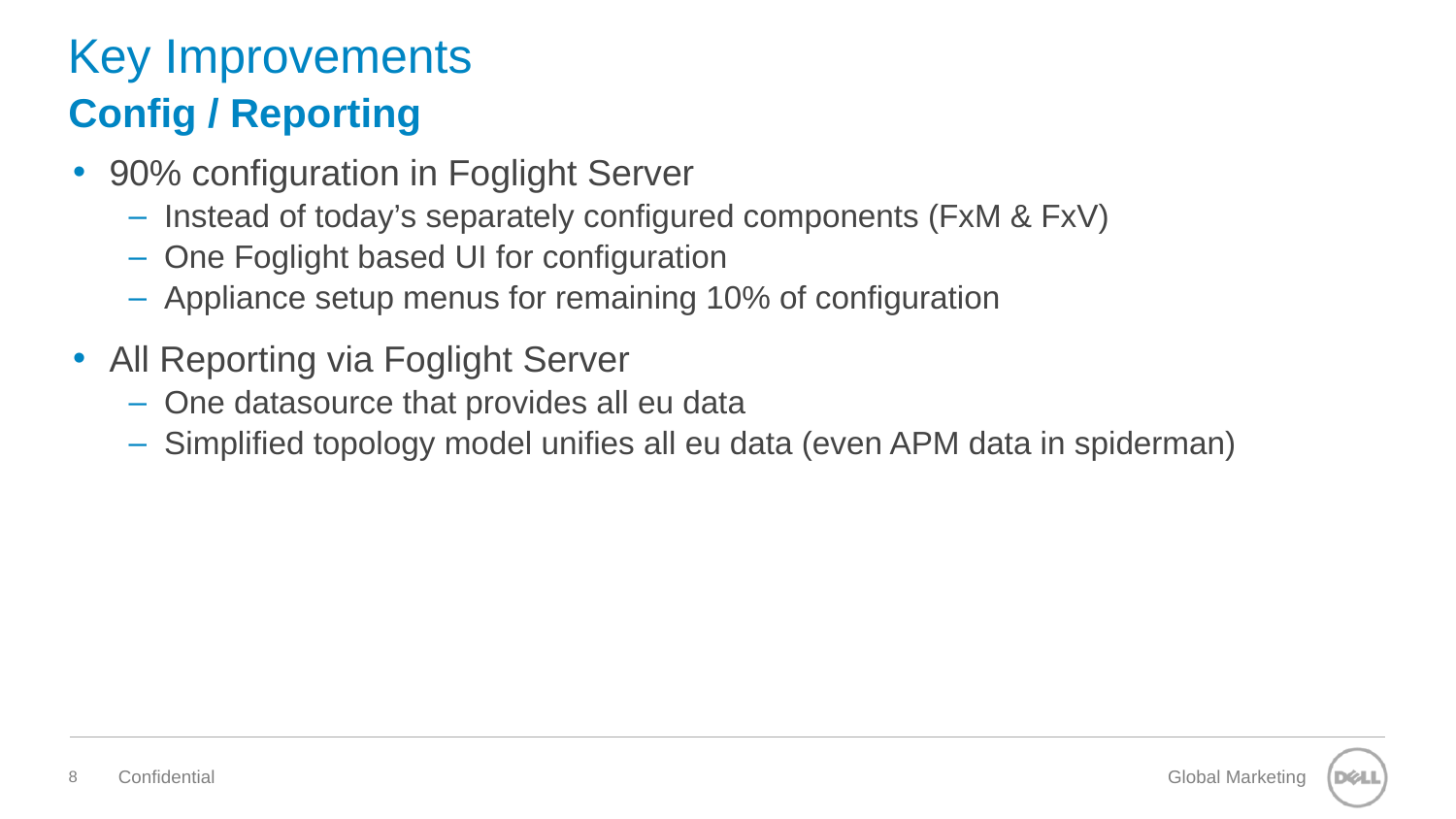

# Key Improvements
Config / Reporting
90% configuration in Foglight Server
Instead of today’s separately configured components (FxM & FxV)
One Foglight based UI for configuration
Appliance setup menus for remaining 10% of configuration
All Reporting via Foglight Server
One datasource that provides all eu data
Simplified topology model unifies all eu data (even APM data in spiderman)